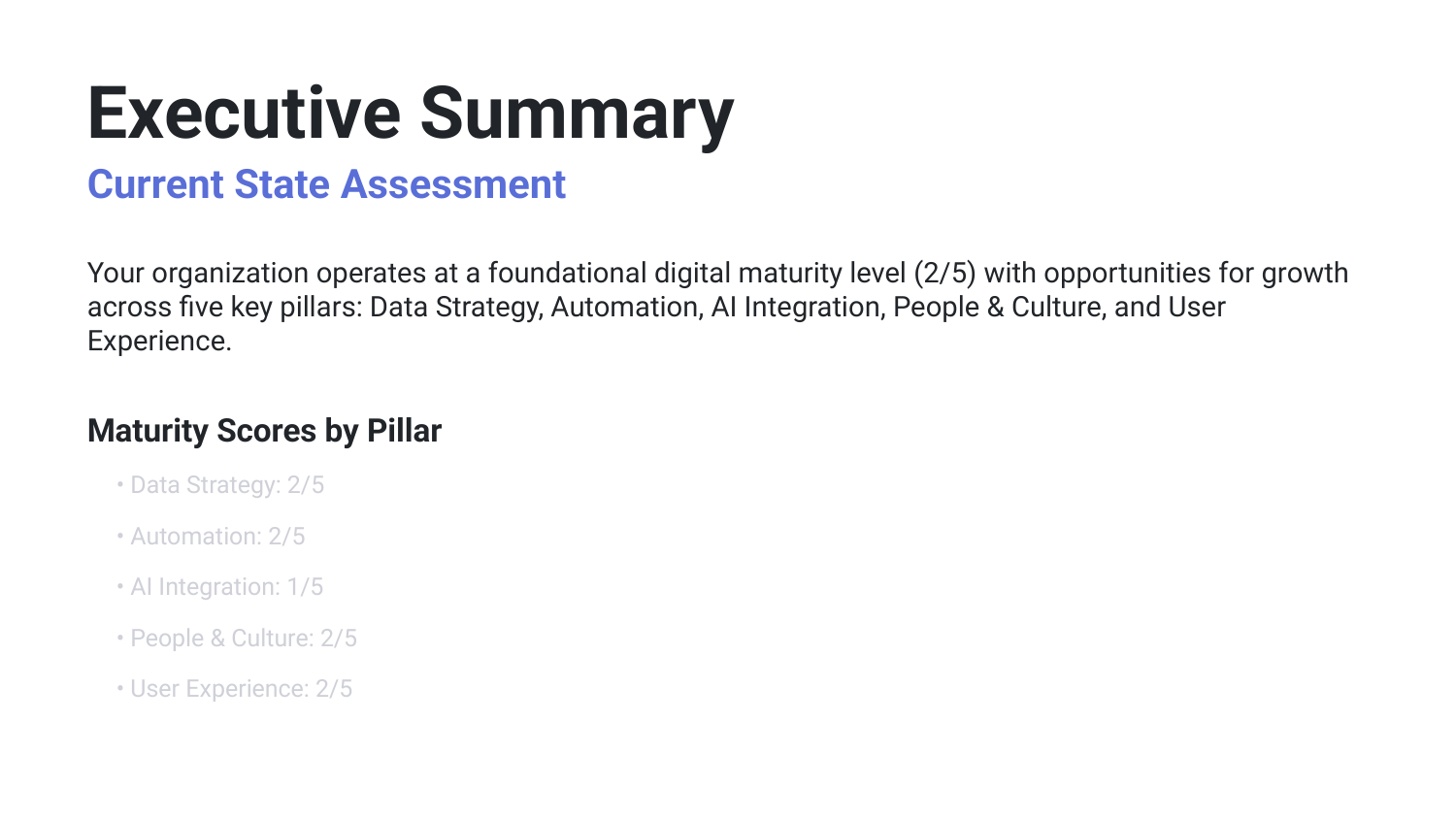

Executive Summary
Current State Assessment
Your organization operates at a foundational digital maturity level (2/5) with opportunities for growth across five key pillars: Data Strategy, Automation, AI Integration, People & Culture, and User Experience.
Maturity Scores by Pillar
• Data Strategy: 2/5
• Automation: 2/5
• AI Integration: 1/5
• People & Culture: 2/5
• User Experience: 2/5